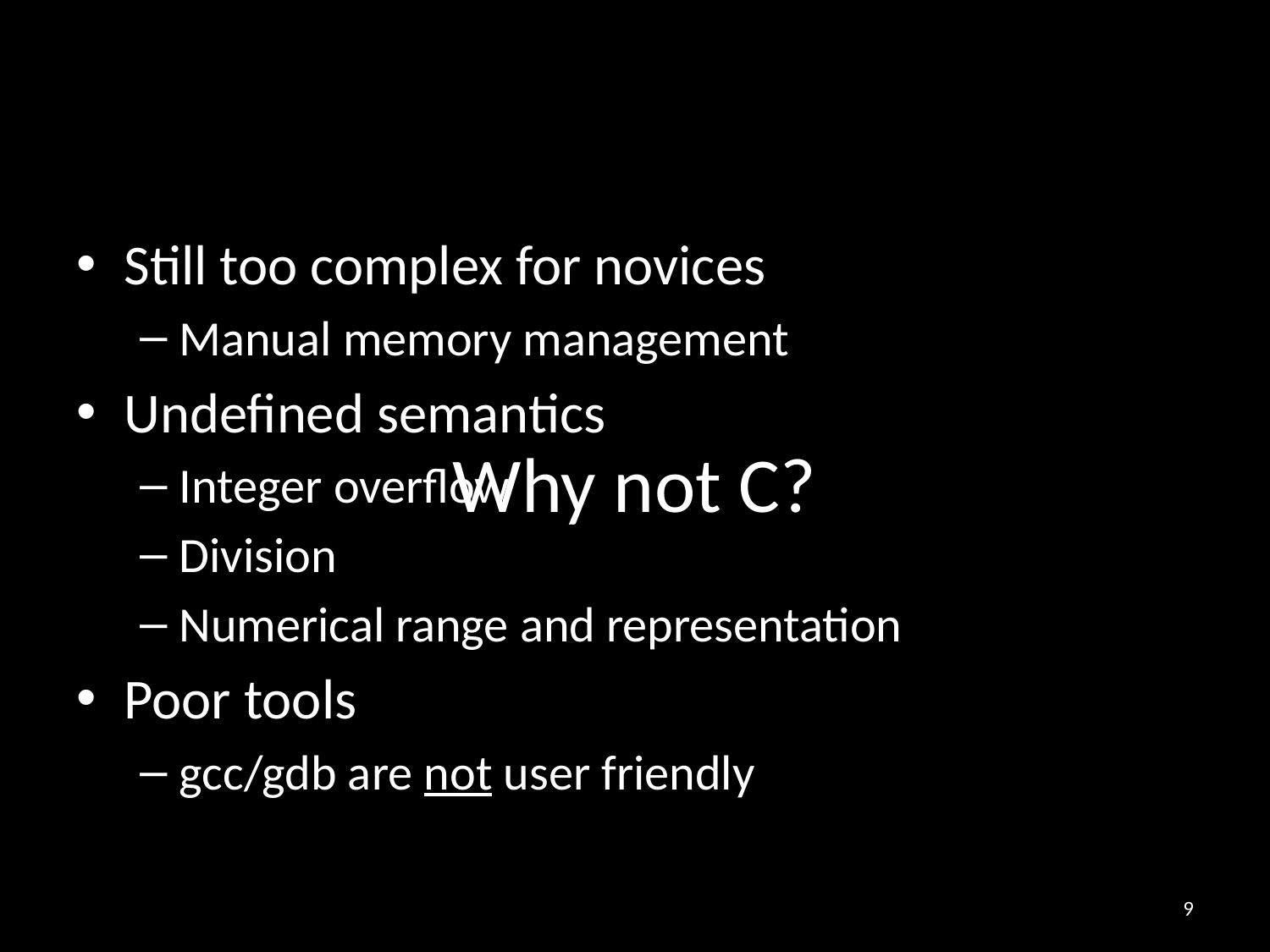

Still too complex for novices
Manual memory management
Undefined semantics
Integer overflow
Division
Numerical range and representation
Poor tools
gcc/gdb are not user friendly
# Why not C?
9